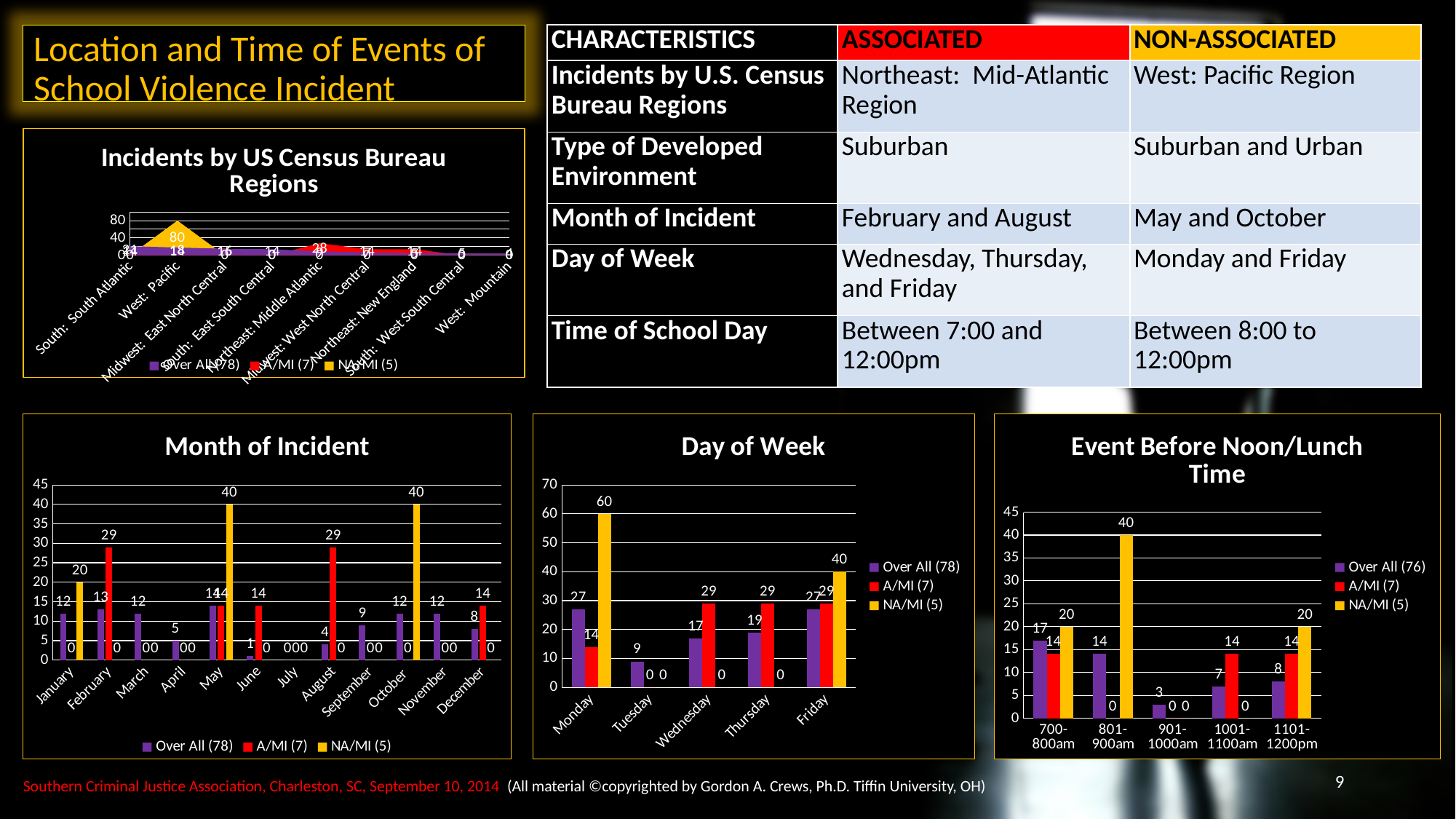

Location and Time of Events of School Violence Incident
| CHARACTERISTICS | ASSOCIATED | NON-ASSOCIATED |
| --- | --- | --- |
| Incidents by U.S. Census Bureau Regions | Northeast: Mid-Atlantic Region | West: Pacific Region |
| Type of Developed Environment | Suburban | Suburban and Urban |
| Month of Incident | February and August | May and October |
| Day of Week | Wednesday, Thursday, and Friday | Monday and Friday |
| Time of School Day | Between 7:00 and 12:00pm | Between 8:00 to 12:00pm |

### Chart: Incidents by US Census Bureau Regions

| Category | Over All (78) | A/MI (7) | NA/MI (5) |
|---|---|---|---|
| South:  South Atlantic | 21.0 | 14.0 | 0.0 |
| West:  Pacific | 18.0 | 14.0 | 80.0 |
| Midwest:  East North Central | 15.0 | 16.0 | 0.0 |
| South:  East South Central | 14.0 | 0.0 | 0.0 |
| Northeast: Middle Atlantic | 9.0 | 28.0 | 0.0 |
| Midwest: West North Central | 7.0 | 14.0 | 0.0 |
| Northeast: New England | 5.0 | 14.0 | 0.0 |
| South:  West South Central | 5.0 | 0.0 | 0.0 |
| West:  Mountain | 4.0 | 0.0 | 0.0 |

### Chart: Day of Week

| Category | Over All (78) | A/MI (7) | NA/MI (5) |
|---|---|---|---|
| Monday | 27.0 | 14.0 | 60.0 |
| Tuesday | 9.0 | 0.0 | 0.0 |
| Wednesday | 17.0 | 29.0 | 0.0 |
| Thursday | 19.0 | 29.0 | 0.0 |
| Friday | 27.0 | 29.0 | 40.0 |

### Chart: Event Before Noon/Lunch Time

| Category | Over All (76) | A/MI (7) | NA/MI (5) |
|---|---|---|---|
| 700-800am | 17.0 | 14.0 | 20.0 |
| 801-900am | 14.0 | 0.0 | 40.0 |
| 901-1000am | 3.0 | 0.0 | 0.0 |
| 1001-1100am | 7.0 | 14.0 | 0.0 |
| 1101-1200pm | 8.0 | 14.0 | 20.0 |

### Chart: Month of Incident

| Category | Over All (78) | A/MI (7) | NA/MI (5) |
|---|---|---|---|
| January | 12.0 | 0.0 | 20.0 |
| February | 13.0 | 29.0 | 0.0 |
| March | 12.0 | 0.0 | 0.0 |
| April | 5.0 | 0.0 | 0.0 |
| May | 14.0 | 14.0 | 40.0 |
| June | 1.0 | 14.0 | 0.0 |
| July | 0.0 | 0.0 | 0.0 |
| August | 4.0 | 29.0 | 0.0 |
| September | 9.0 | 0.0 | 0.0 |
| October  | 12.0 | 0.0 | 40.0 |
| November | 12.0 | 0.0 | 0.0 |
| December | 8.0 | 14.0 | 0.0 |
9
Southern Criminal Justice Association, Charleston, SC, September 10, 2014  (All material ©copyrighted by Gordon A. Crews, Ph.D. Tiffin University, OH)